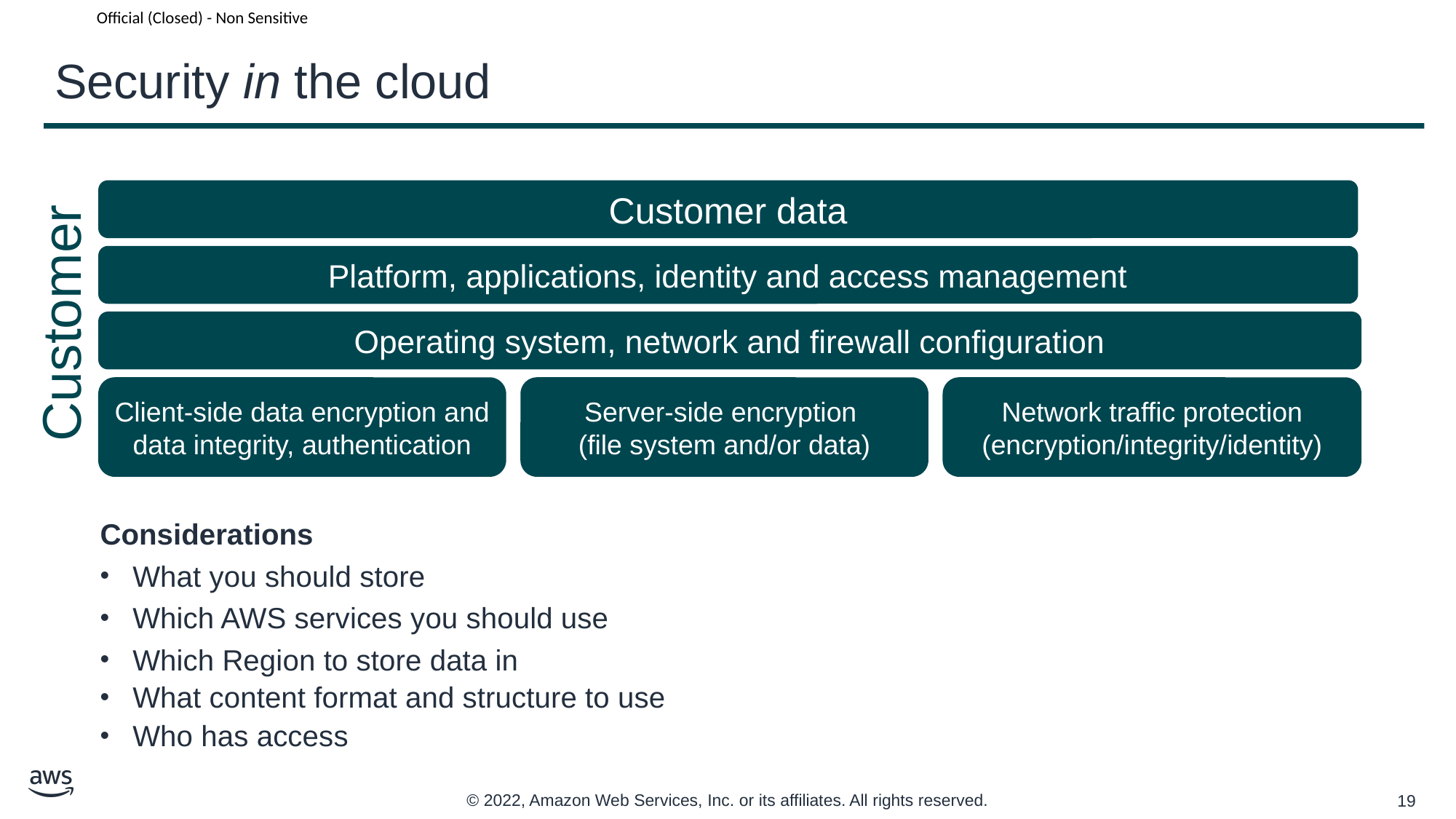

# Security in the cloud
Customer data
Platform, applications, identity and access management
Customer
Operating system, network and firewall configuration
Client-side data encryption and data integrity, authentication
Server-side encryption
(file system and/or data)
Network traffic protection
(encryption/integrity/identity)
Considerations
What you should store
Which AWS services you should use
Which Region to store data in
What content format and structure to use
Who has access
19